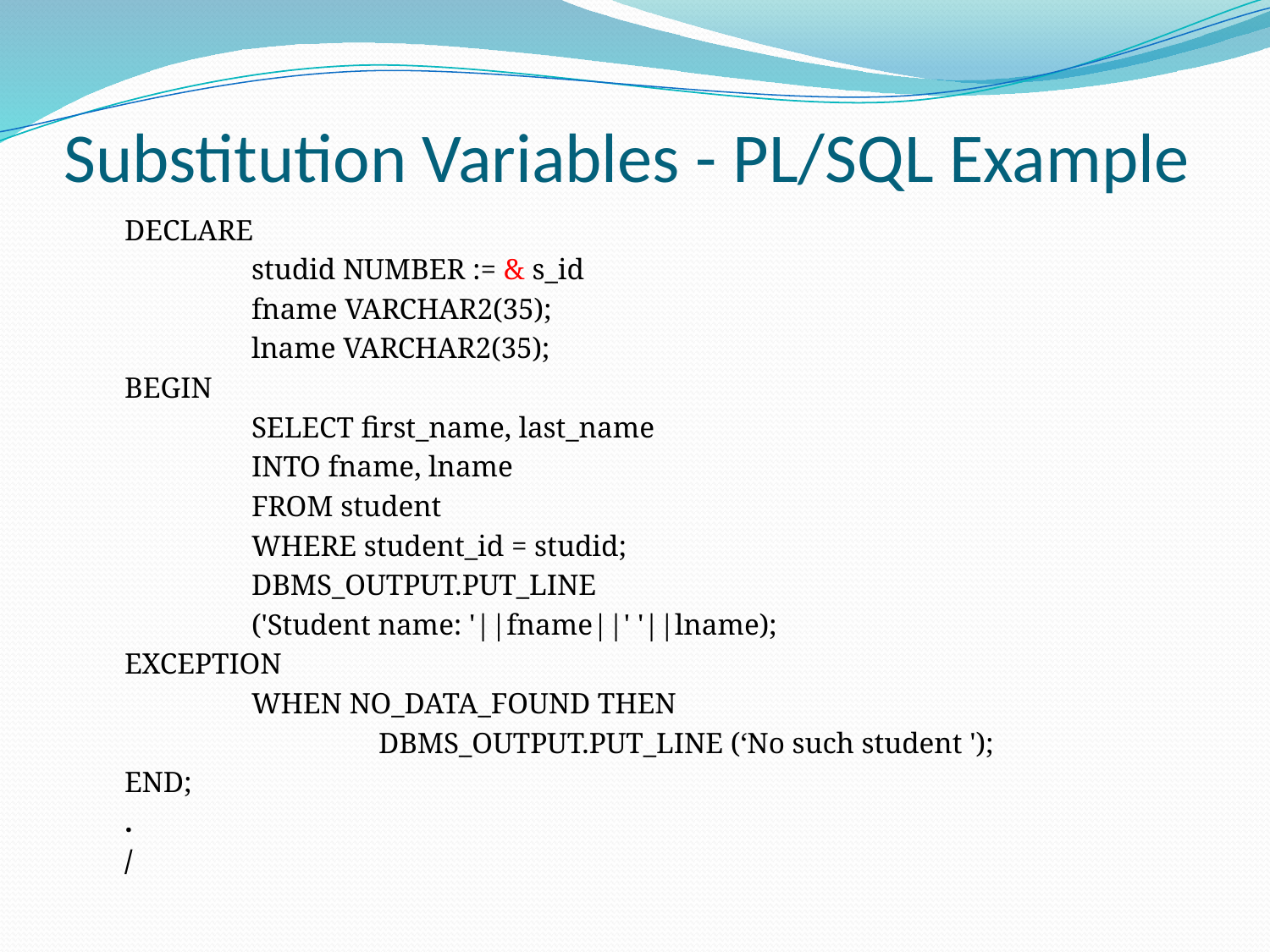

# Substitution Variables - PL/SQL Example
DECLARE
	studid NUMBER := & s_id
	fname VARCHAR2(35);
	lname VARCHAR2(35);
BEGIN
	SELECT first_name, last_name
	INTO fname, lname
	FROM student
	WHERE student_id = studid;
	DBMS_OUTPUT.PUT_LINE
	('Student name: '||fname||' '||lname);
EXCEPTION
	WHEN NO_DATA_FOUND THEN
		DBMS_OUTPUT.PUT_LINE (‘No such student ');
END;
.
/